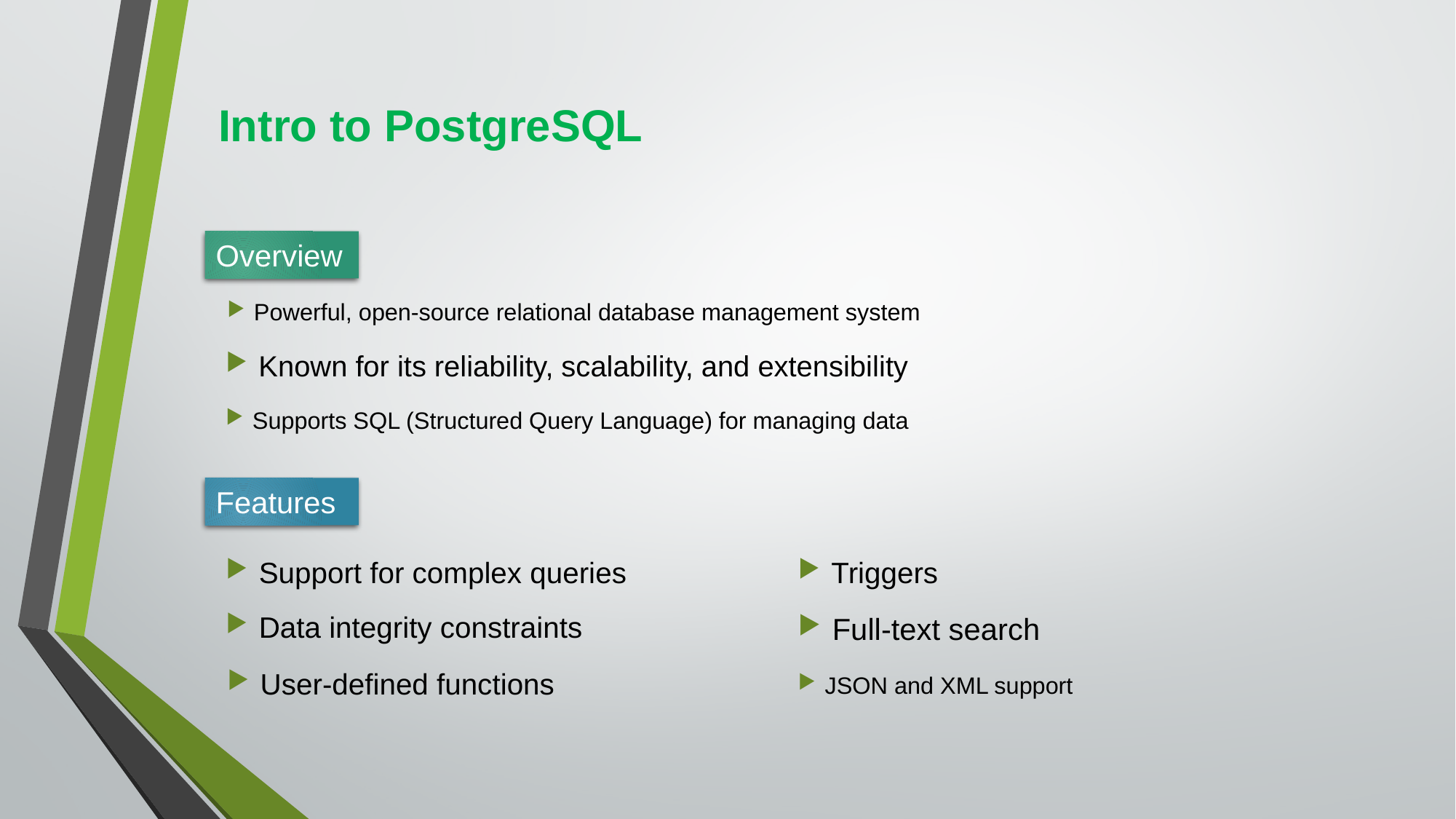

# Intro to PostgreSQL
Overview
Powerful, open-source relational database management system
Known for its reliability, scalability, and extensibility
Supports SQL (Structured Query Language) for managing data
Features
Support for complex queries
Triggers
Data integrity constraints
Full-text search
User-defined functions
JSON and XML support